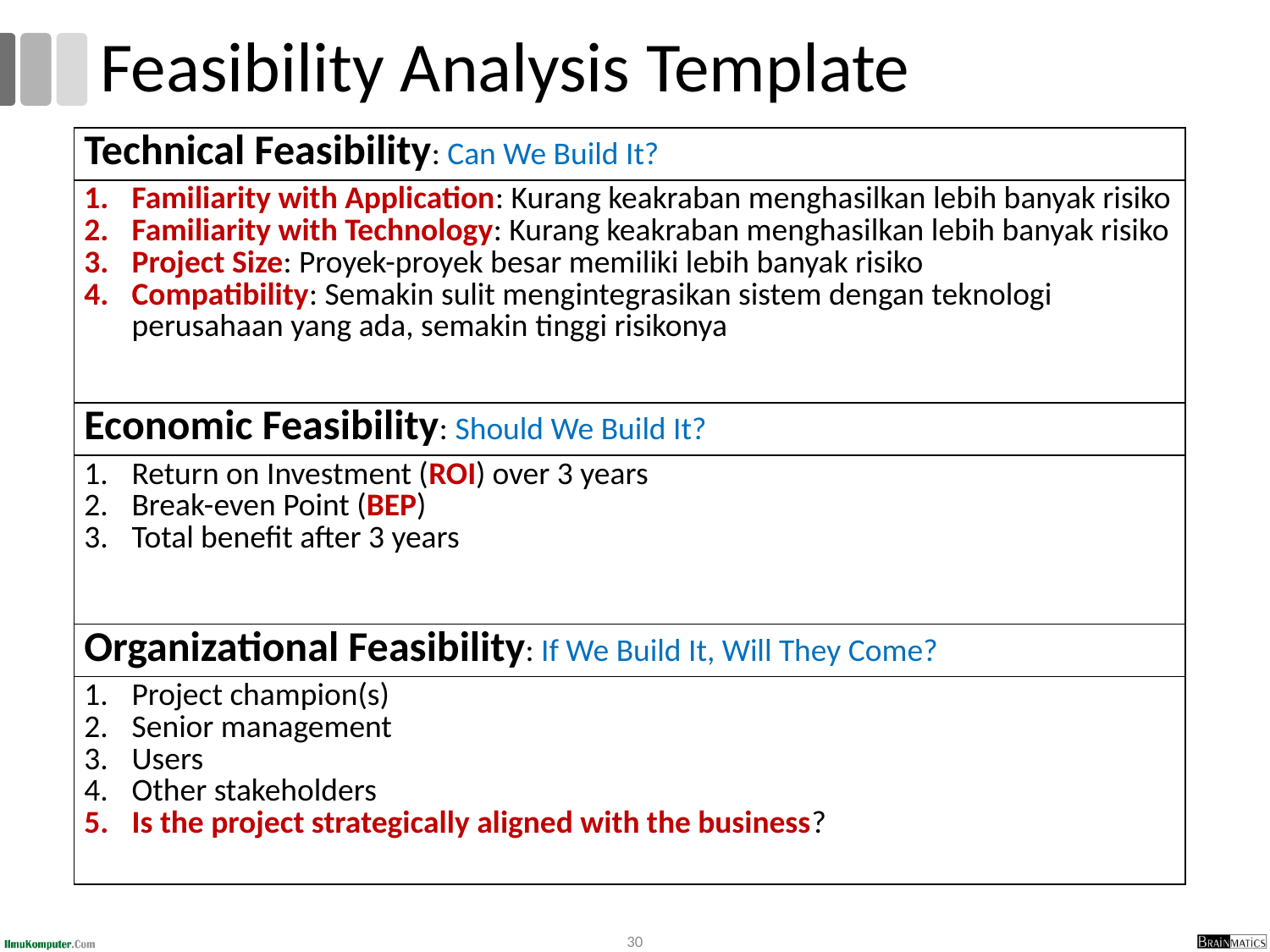

# Feasibility Analysis Template
| Technical Feasibility: Can We Build It? |
| --- |
| Familiarity with Application: Kurang keakraban menghasilkan lebih banyak risiko Familiarity with Technology: Kurang keakraban menghasilkan lebih banyak risiko Project Size: Proyek-proyek besar memiliki lebih banyak risiko Compatibility: Semakin sulit mengintegrasikan sistem dengan teknologi perusahaan yang ada, semakin tinggi risikonya |
| Economic Feasibility: Should We Build It? |
| Return on Investment (ROI) over 3 years Break-even Point (BEP) Total benefit after 3 years |
| Organizational Feasibility: If We Build It, Will They Come? |
| Project champion(s) Senior management Users Other stakeholders Is the project strategically aligned with the business? |
30